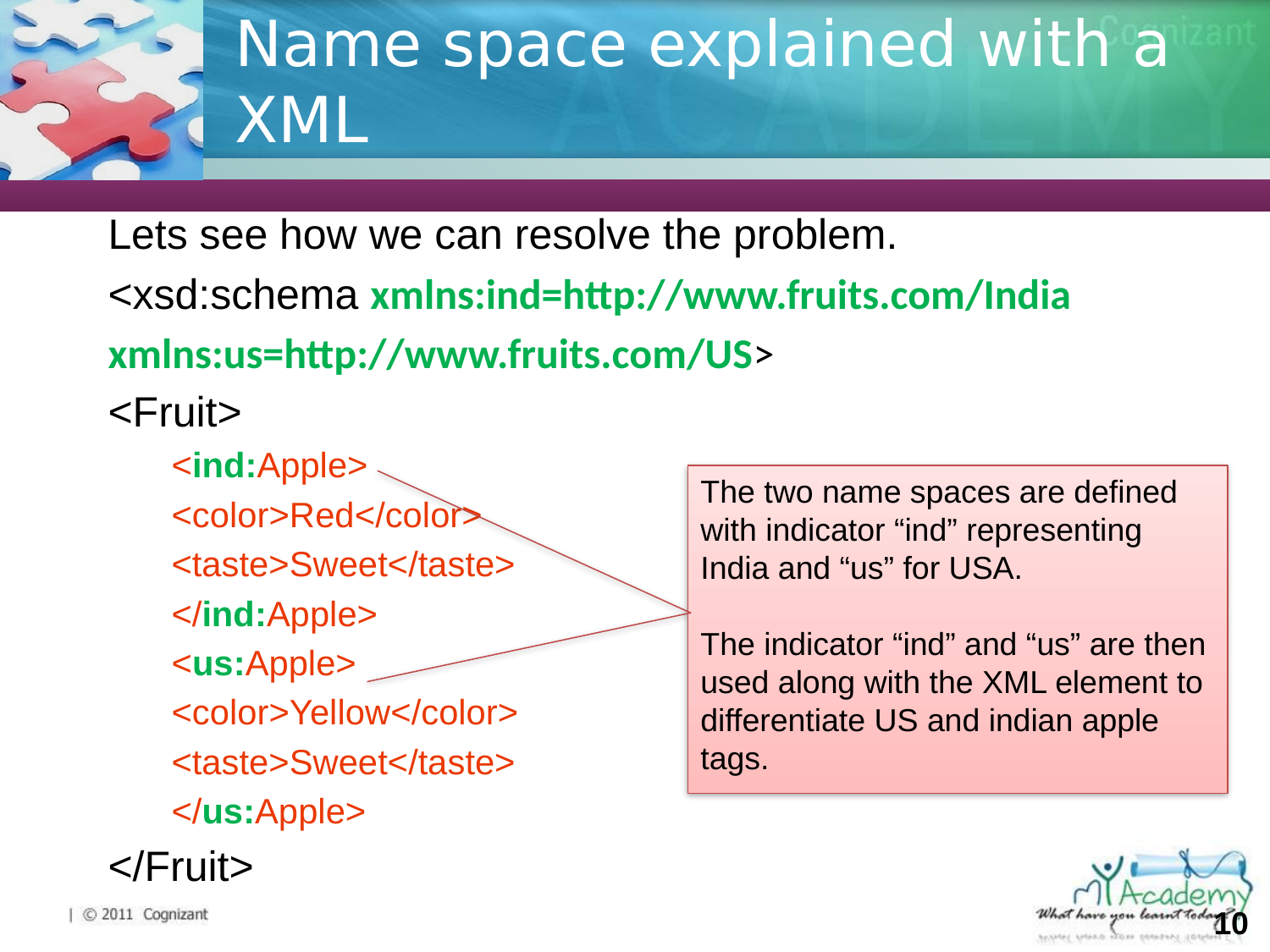

# Name space explained with a XML
Lets see how we can resolve the problem.
<xsd:schema xmlns:ind=http://www.fruits.com/India
xmlns:us=http://www.fruits.com/US>
<Fruit>
<ind:Apple>
<color>Red</color>
<taste>Sweet</taste>
</ind:Apple>
<us:Apple>
<color>Yellow</color>
<taste>Sweet</taste>
</us:Apple>
</Fruit>

The two name spaces are defined with indicator “ind” representing India and “us” for USA.

The indicator “ind” and “us” are then used along with the XML element to differentiate US and indian apple tags.
10